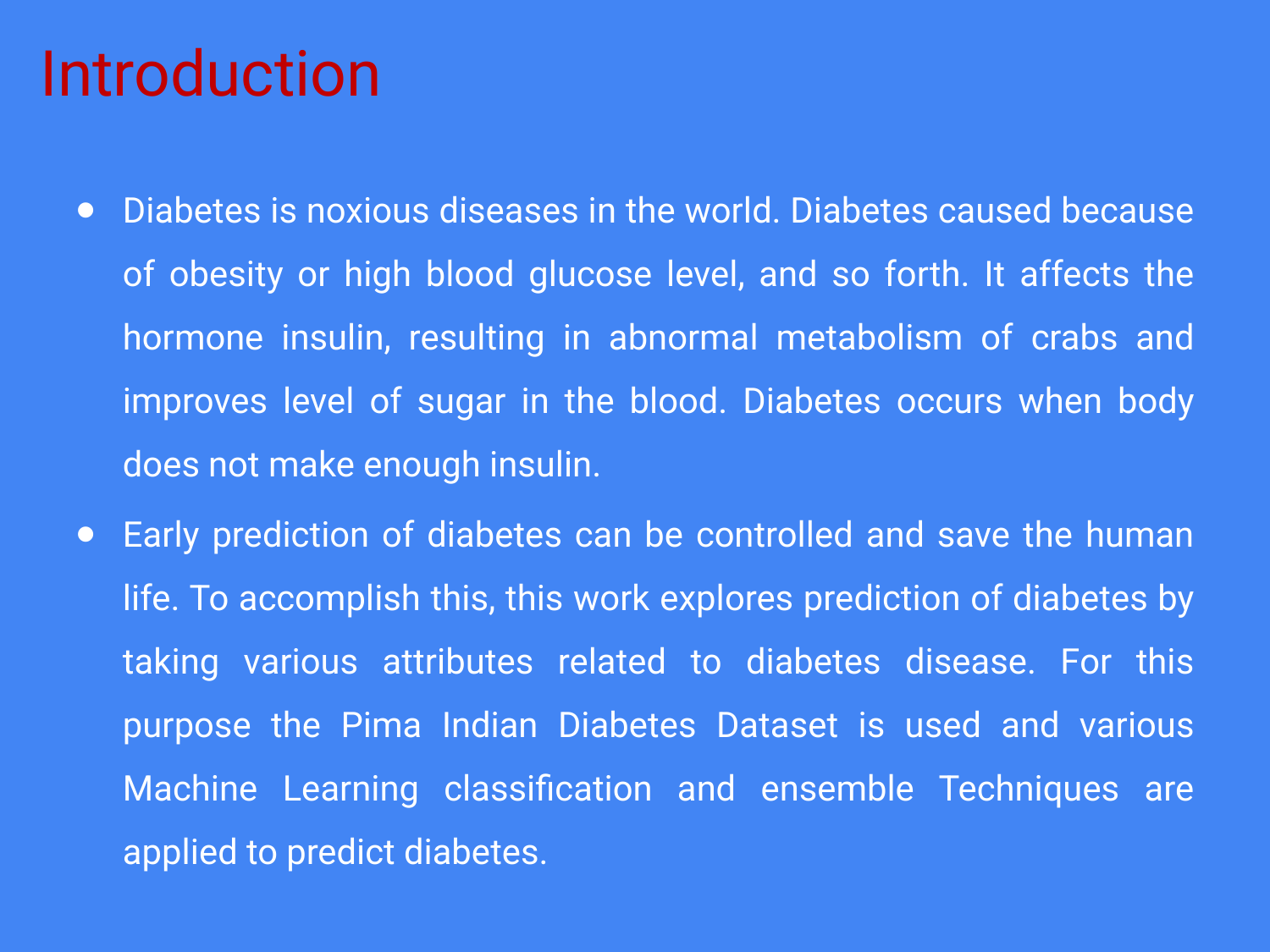

# Introduction
Diabetes is noxious diseases in the world. Diabetes caused because of obesity or high blood glucose level, and so forth. It affects the hormone insulin, resulting in abnormal metabolism of crabs and improves level of sugar in the blood. Diabetes occurs when body does not make enough insulin.
Early prediction of diabetes can be controlled and save the human life. To accomplish this, this work explores prediction of diabetes by taking various attributes related to diabetes disease. For this purpose the Pima Indian Diabetes Dataset is used and various Machine Learning classification and ensemble Techniques are applied to predict diabetes.